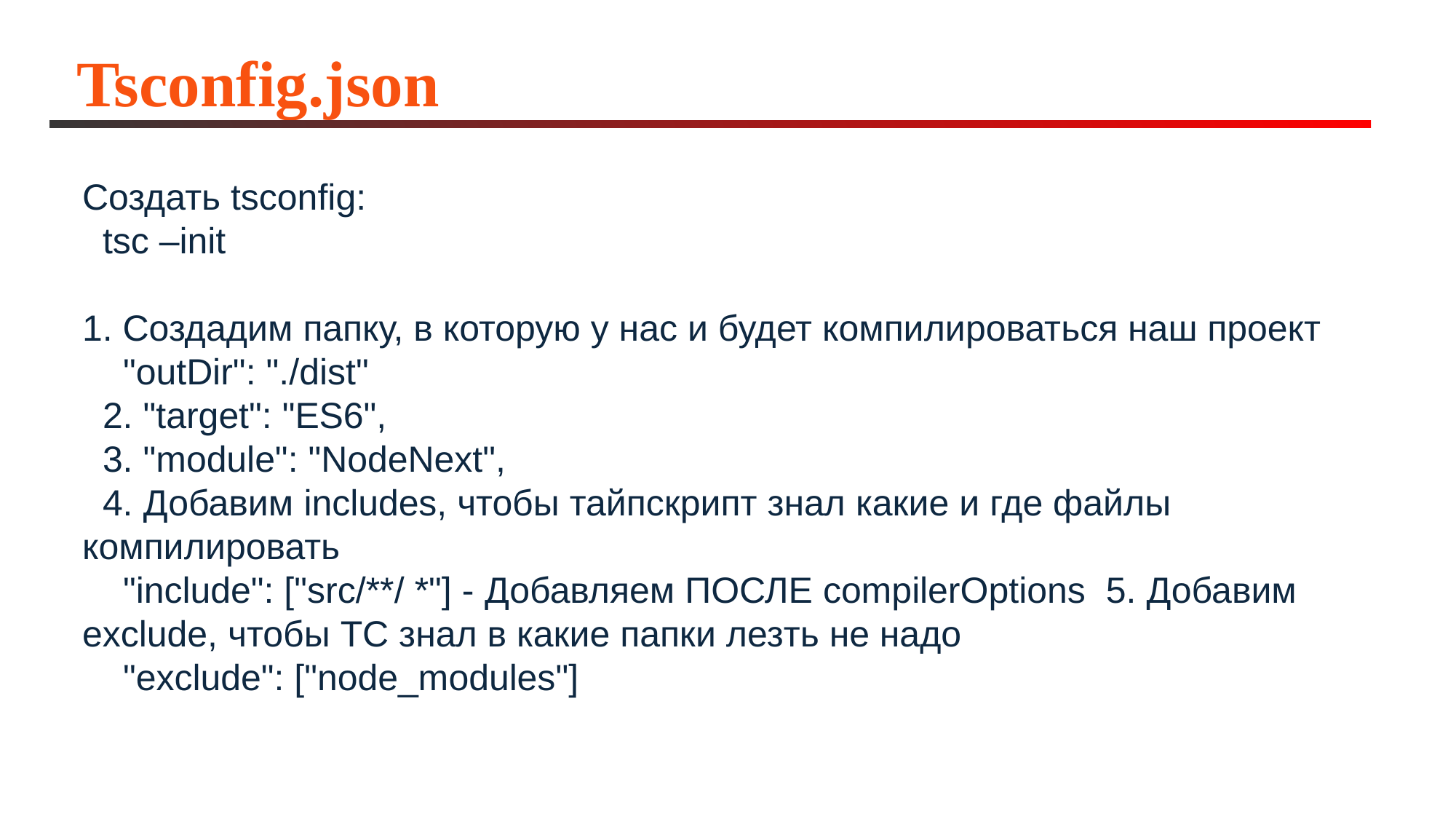

# Tsconfig.json

Создать tsconfig:
  tsc –init

1. Создадим папку, в которую у нас и будет компилироваться наш проект
    "outDir": "./dist"
  2. "target": "ES6",
  3. "module": "NodeNext",
  4. Добавим includes, чтобы тайпскрипт знал какие и где файлы компилировать
    "include": ["src/**/ *"] - Добавляем ПОСЛЕ compilerOptions  5. Добавим exclude, чтобы ТС знал в какие папки лезть не надо
    "exclude": ["node_modules"]